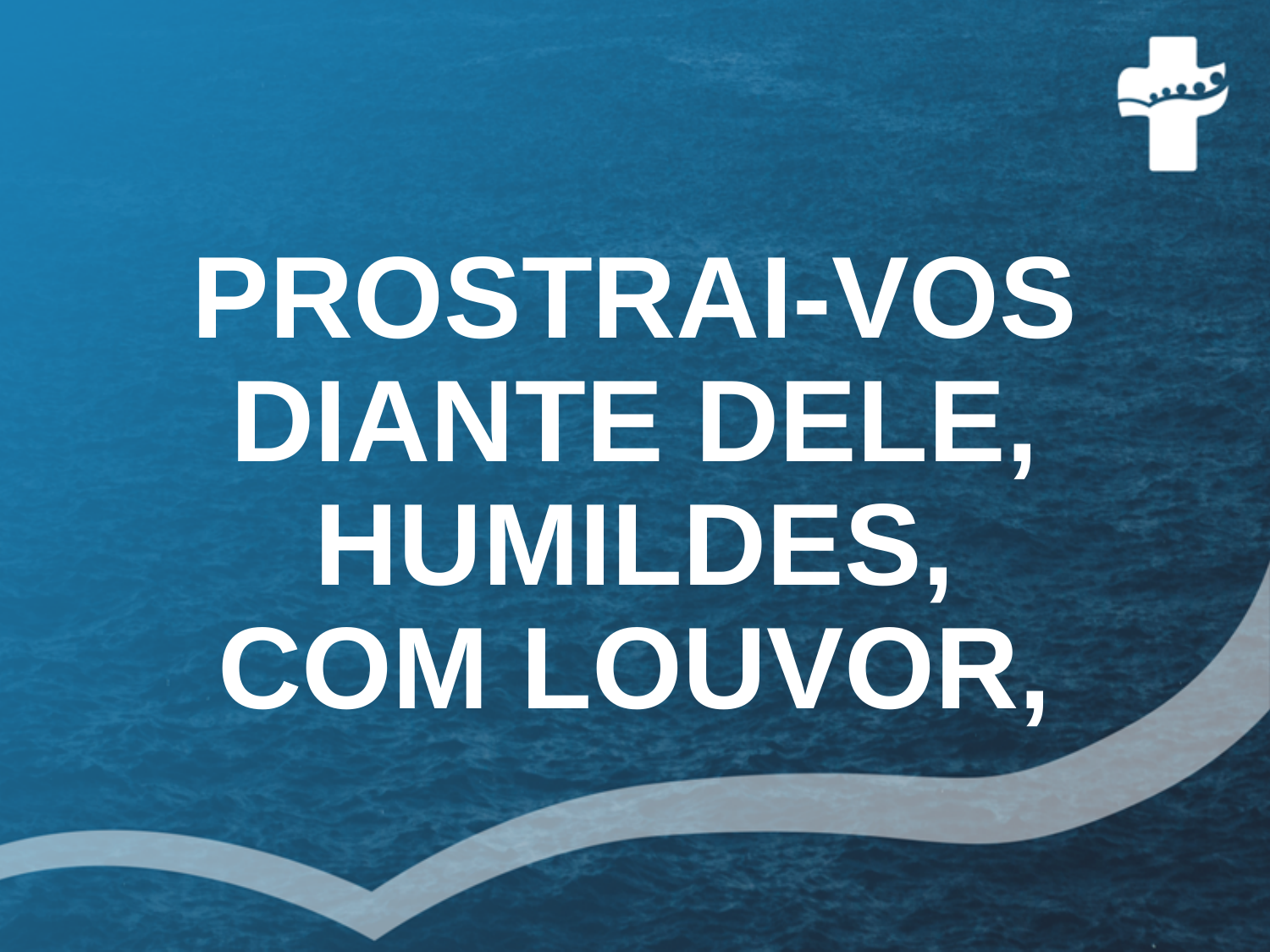

# PROSTRAI-VOS DIANTE DELE, HUMILDES, COM LOUVOR,